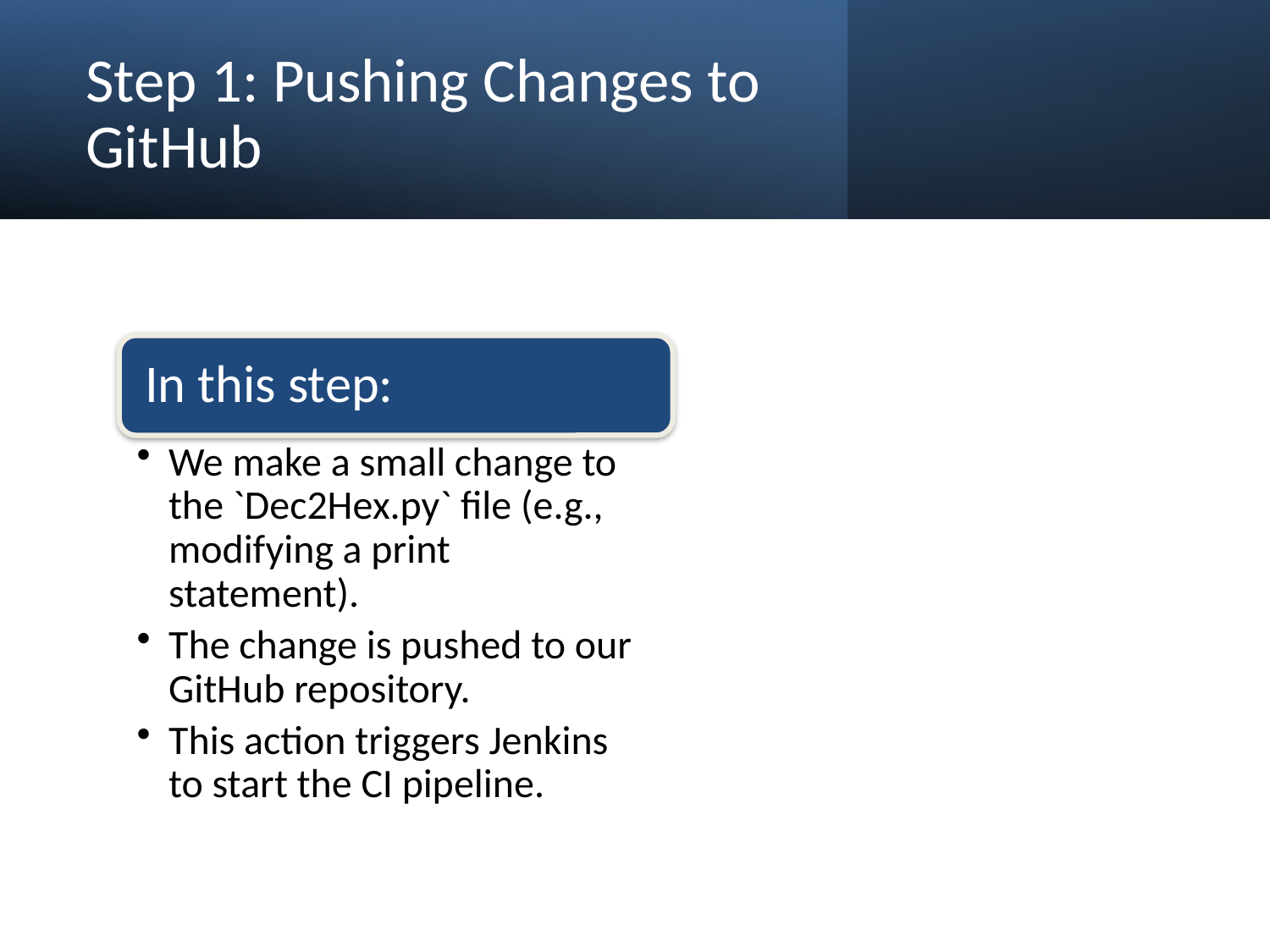

# Step 1: Pushing Changes to GitHub
In this step:
We make a small change to the `Dec2Hex.py` file (e.g., modifying a print statement).
The change is pushed to our GitHub repository.
This action triggers Jenkins to start the CI pipeline.